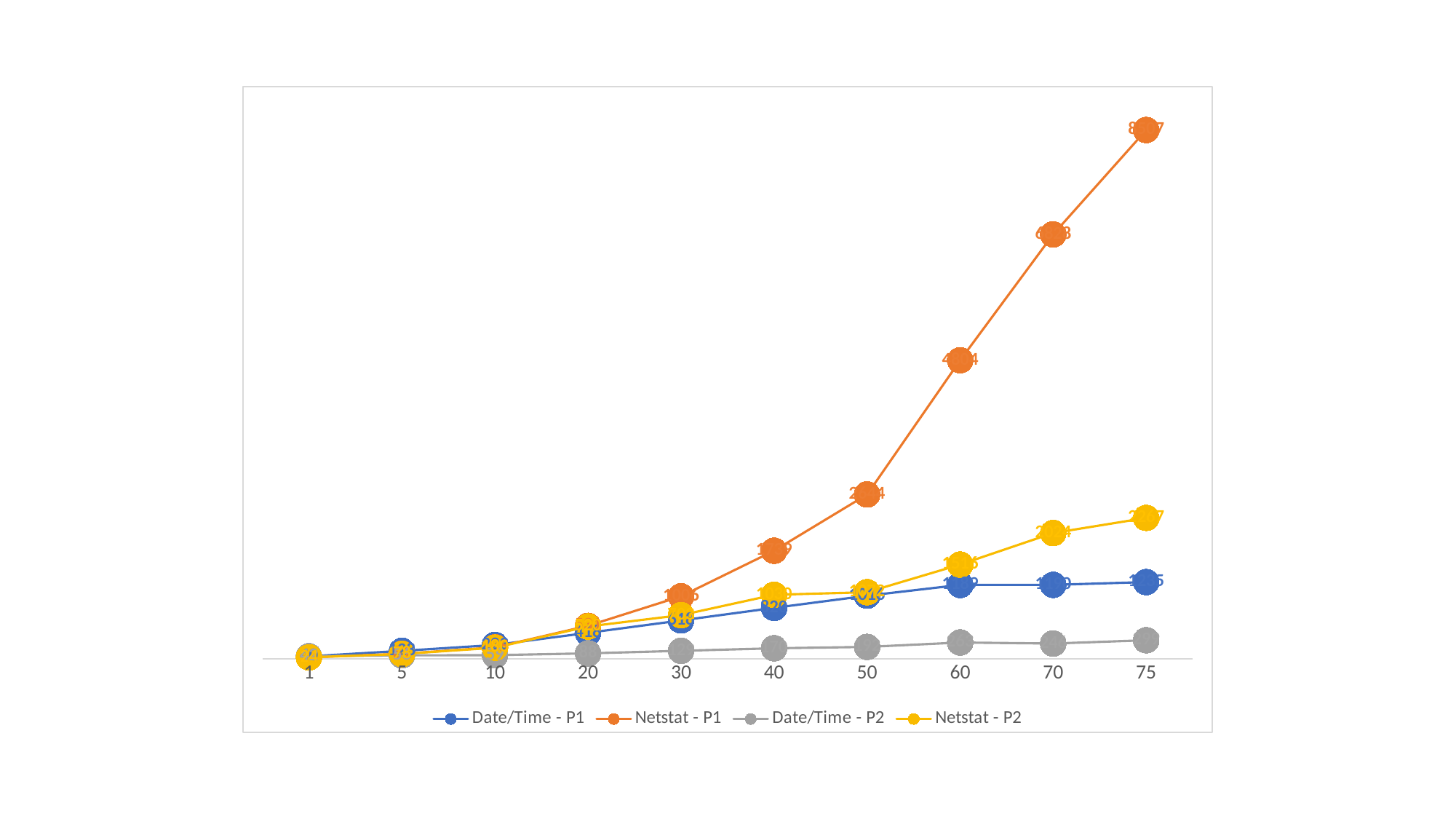

### Chart

| Category | Date/Time - P1 | Netstat - P1 | Date/Time - P2 | Netstat - P2 |
|---|---|---|---|---|
| 1 | 40.0 | 24.0 | 42.0 | 24.0 |
| 5 | 128.0 | 81.0 | 56.0 | 78.0 |
| 10 | 223.0 | 185.0 | 59.0 | 180.0 |
| 20 | 418.0 | 531.0 | 88.0 | 520.0 |
| 30 | 618.0 | 1006.0 | 129.0 | 703.0 |
| 40 | 820.0 | 1739.0 | 170.0 | 1030.0 |
| 50 | 1016.0 | 2644.0 | 192.0 | 1072.0 |
| 60 | 1189.0 | 4804.0 | 263.0 | 1516.0 |
| 70 | 1190.0 | 6828.0 | 246.0 | 2024.0 |
| 75 | 1235.0 | 8507.0 | 299.0 | 2267.0 |